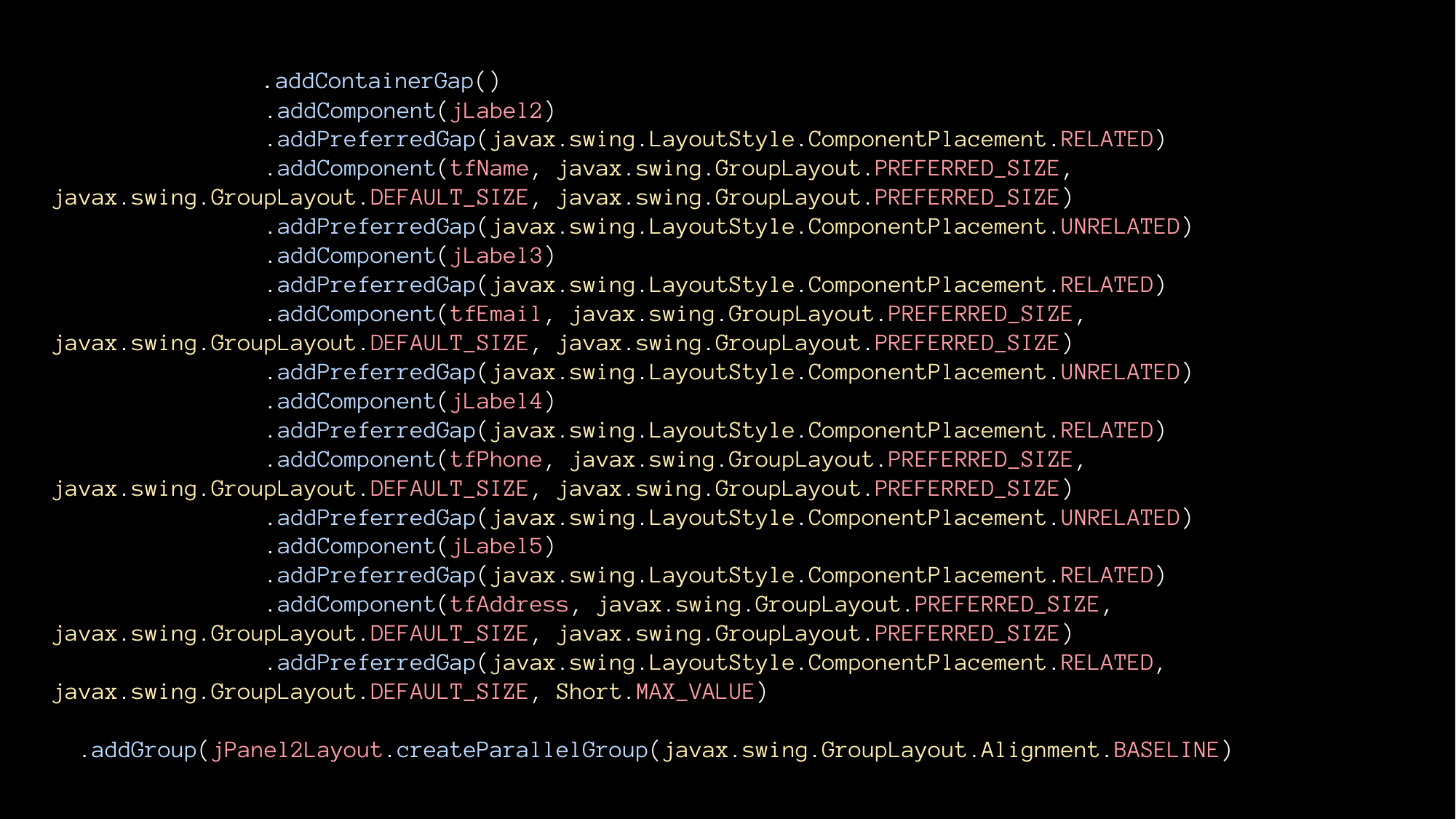

.addContainerGap()
                .addComponent(jLabel2)
                .addPreferredGap(javax.swing.LayoutStyle.ComponentPlacement.RELATED)
                .addComponent(tfName, javax.swing.GroupLayout.PREFERRED_SIZE, javax.swing.GroupLayout.DEFAULT_SIZE, javax.swing.GroupLayout.PREFERRED_SIZE)
                .addPreferredGap(javax.swing.LayoutStyle.ComponentPlacement.UNRELATED)
                .addComponent(jLabel3)
                .addPreferredGap(javax.swing.LayoutStyle.ComponentPlacement.RELATED)
                .addComponent(tfEmail, javax.swing.GroupLayout.PREFERRED_SIZE, javax.swing.GroupLayout.DEFAULT_SIZE, javax.swing.GroupLayout.PREFERRED_SIZE)
                .addPreferredGap(javax.swing.LayoutStyle.ComponentPlacement.UNRELATED)
                .addComponent(jLabel4)
                .addPreferredGap(javax.swing.LayoutStyle.ComponentPlacement.RELATED)
                .addComponent(tfPhone, javax.swing.GroupLayout.PREFERRED_SIZE, javax.swing.GroupLayout.DEFAULT_SIZE, javax.swing.GroupLayout.PREFERRED_SIZE)
                .addPreferredGap(javax.swing.LayoutStyle.ComponentPlacement.UNRELATED)
                .addComponent(jLabel5)
                .addPreferredGap(javax.swing.LayoutStyle.ComponentPlacement.RELATED)
                .addComponent(tfAddress, javax.swing.GroupLayout.PREFERRED_SIZE, javax.swing.GroupLayout.DEFAULT_SIZE, javax.swing.GroupLayout.PREFERRED_SIZE)
                .addPreferredGap(javax.swing.LayoutStyle.ComponentPlacement.RELATED, javax.swing.GroupLayout.DEFAULT_SIZE, Short.MAX_VALUE)
                .addGroup(jPanel2Layout.createParallelGroup(javax.swing.GroupLayout.Alignment.BASELINE)